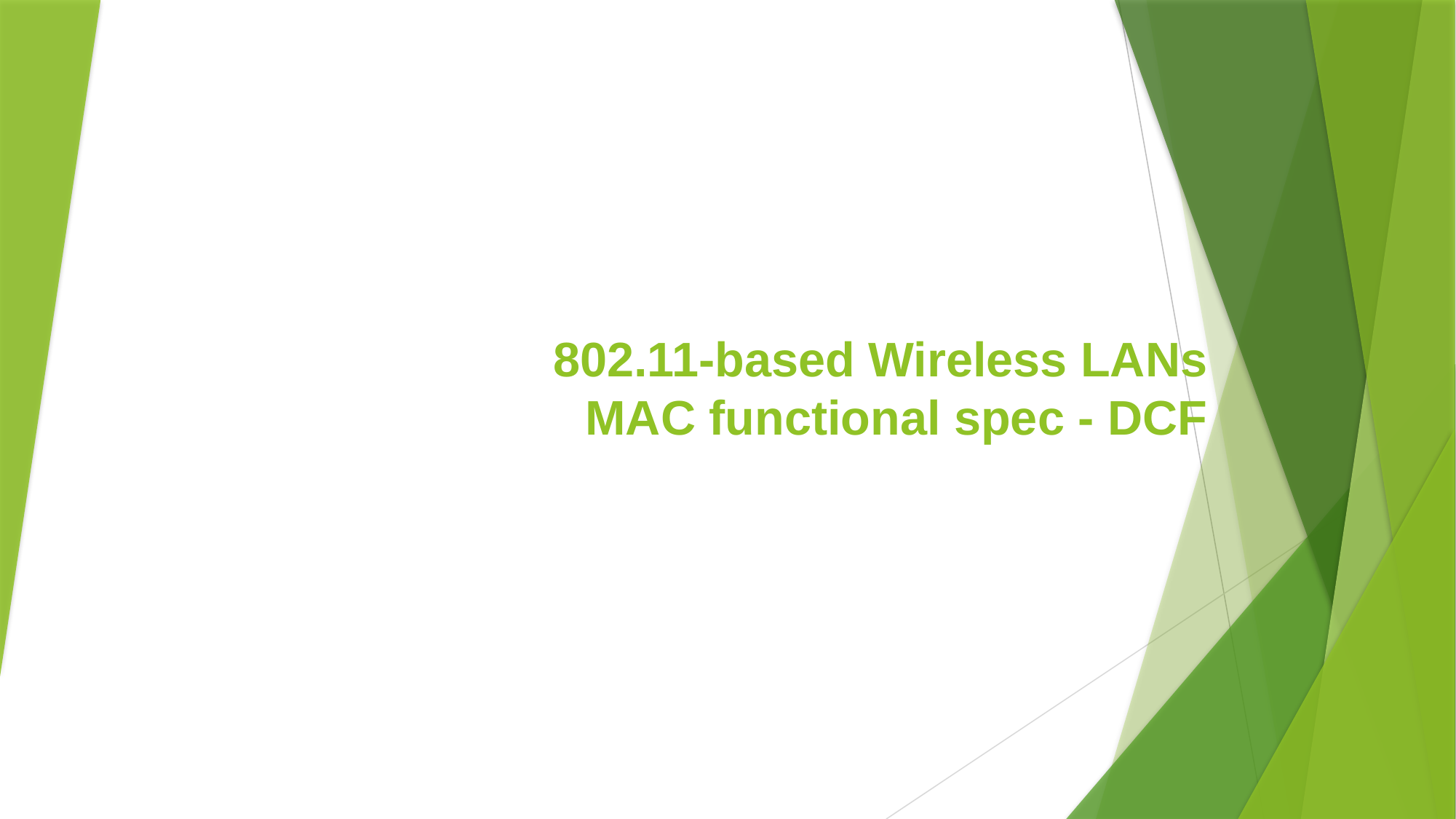

# 802.11-based Wireless LANs MAC functional spec - DCF